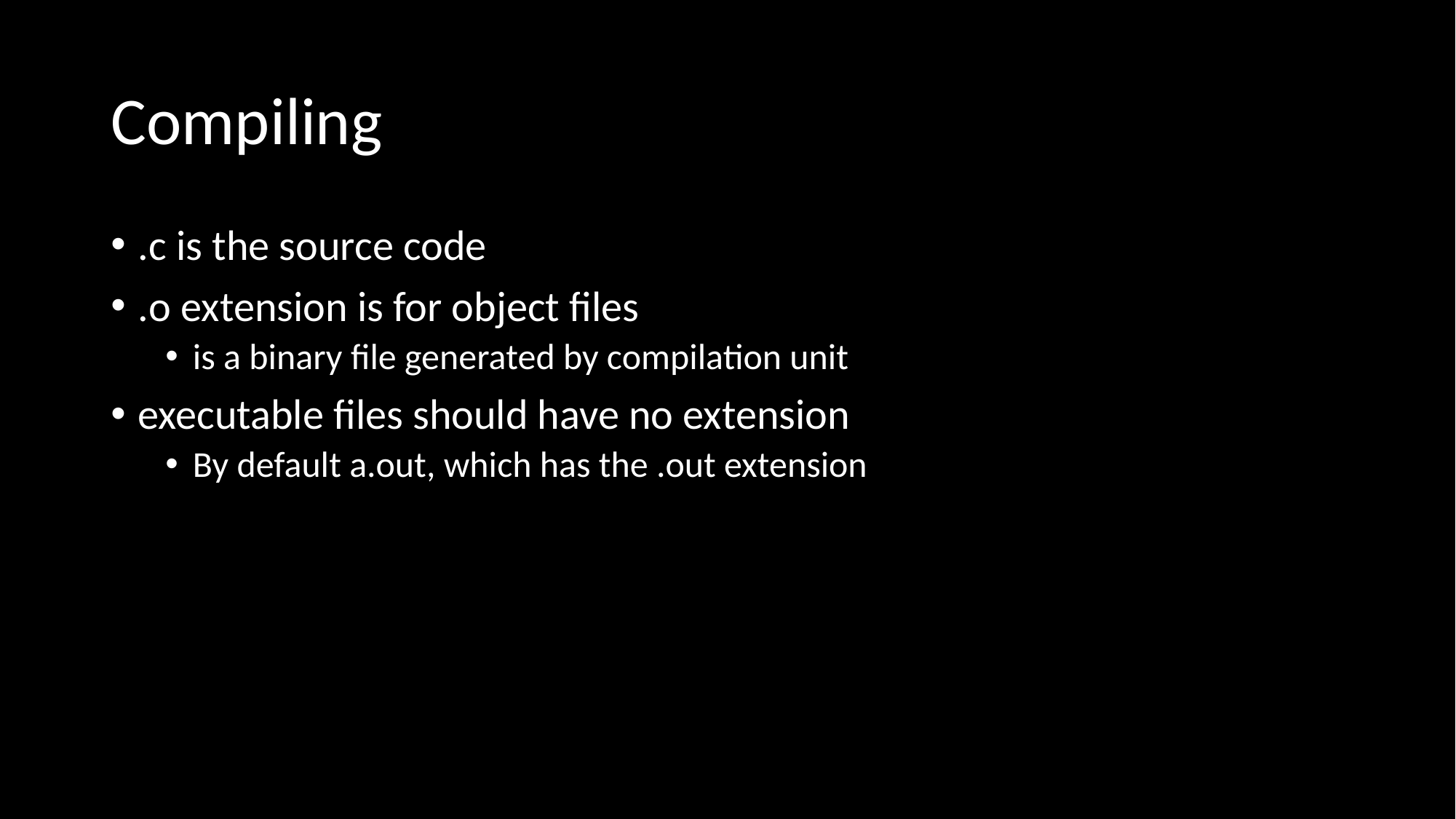

# Compiling
.c is the source code
.o extension is for object files
is a binary file generated by compilation unit
executable files should have no extension
By default a.out, which has the .out extension